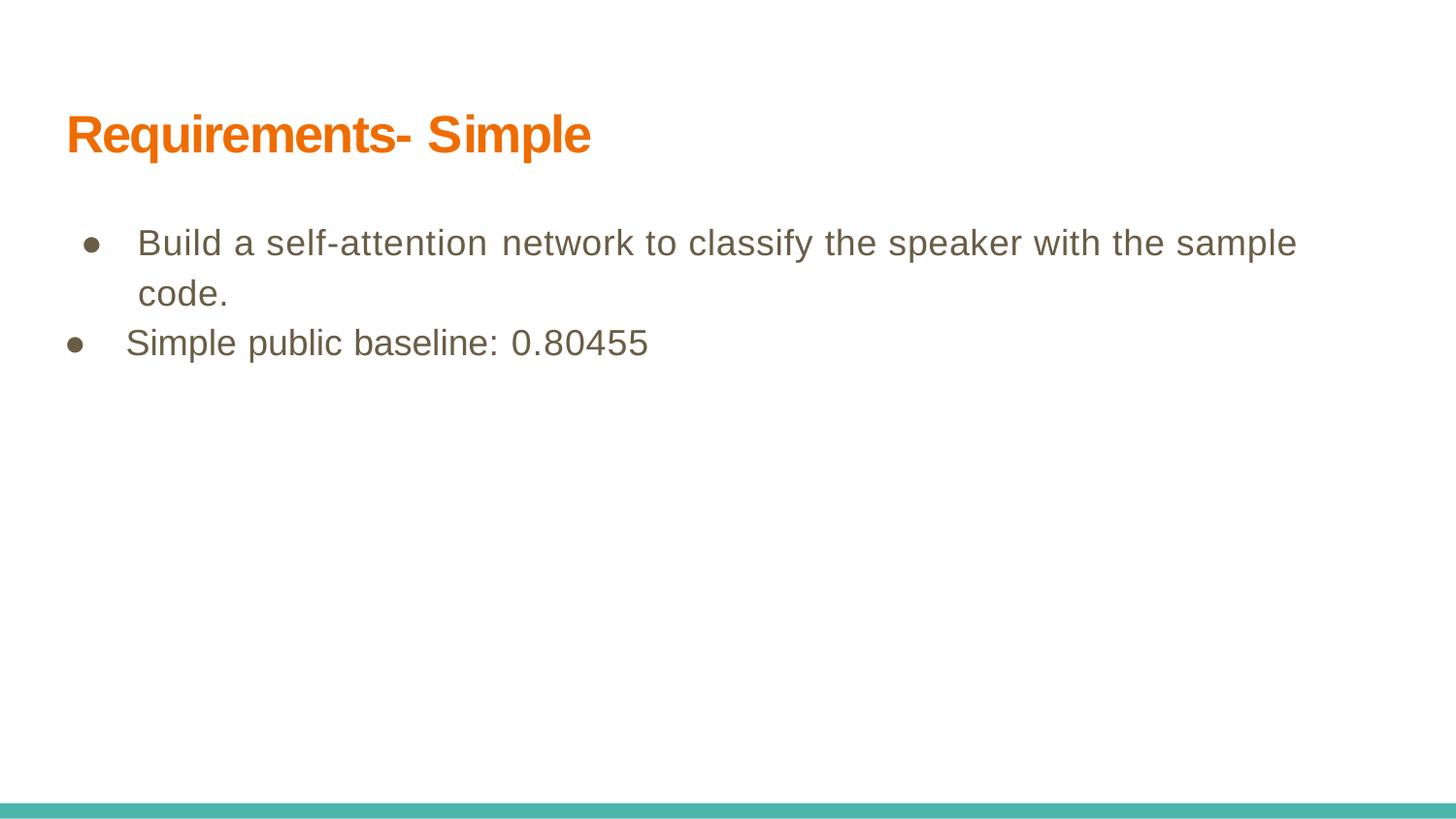

Requirements- Simple

●   Build a self-attention network to classify the speaker with the sample code.
●   Simple public baseline: 0.80455